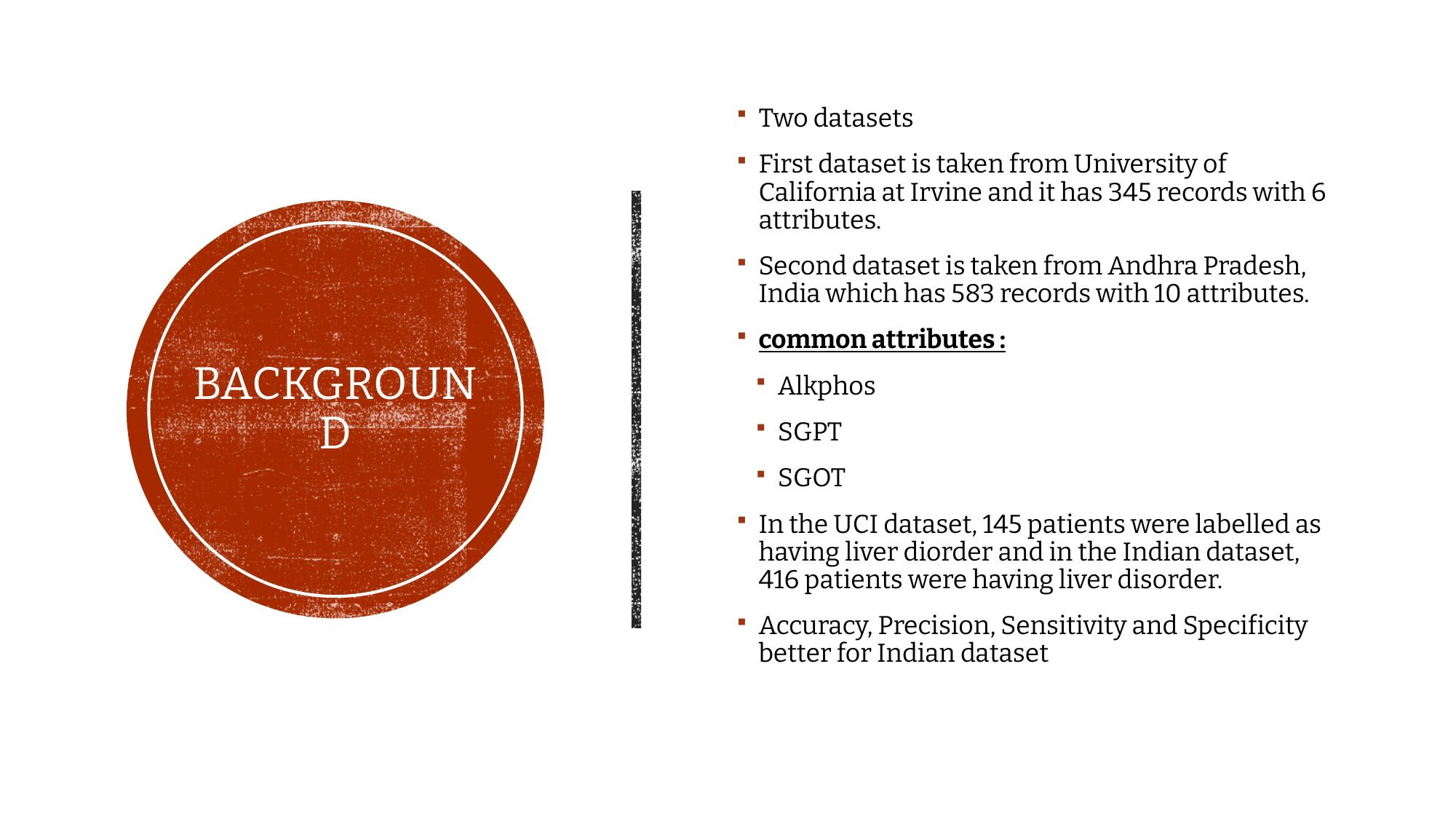

Two datasets
First dataset is taken from University of California at Irvine and it has 345 records with 6 attributes.
Second dataset is taken from Andhra Pradesh, India which has 583 records with 10 attributes.
common attributes :
Alkphos
SGPT
SGOT
In the UCI dataset, 145 patients were labelled as having liver diorder and in the Indian dataset, 416 patients were having liver disorder.
Accuracy, Precision, Sensitivity and Specificity better for Indian dataset

# Background